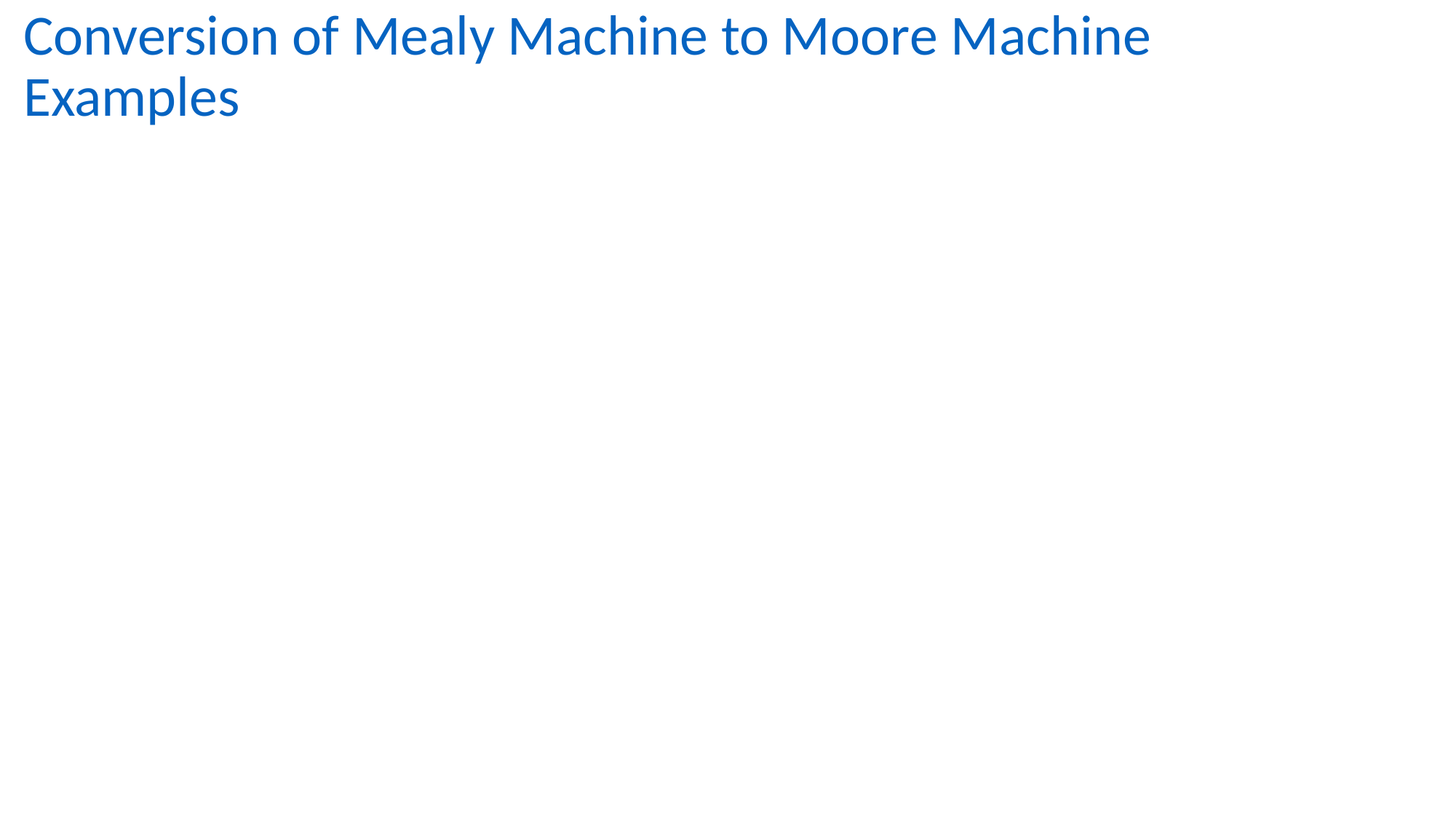

# Conversion of Mealy Machine to Moore Machine Examples